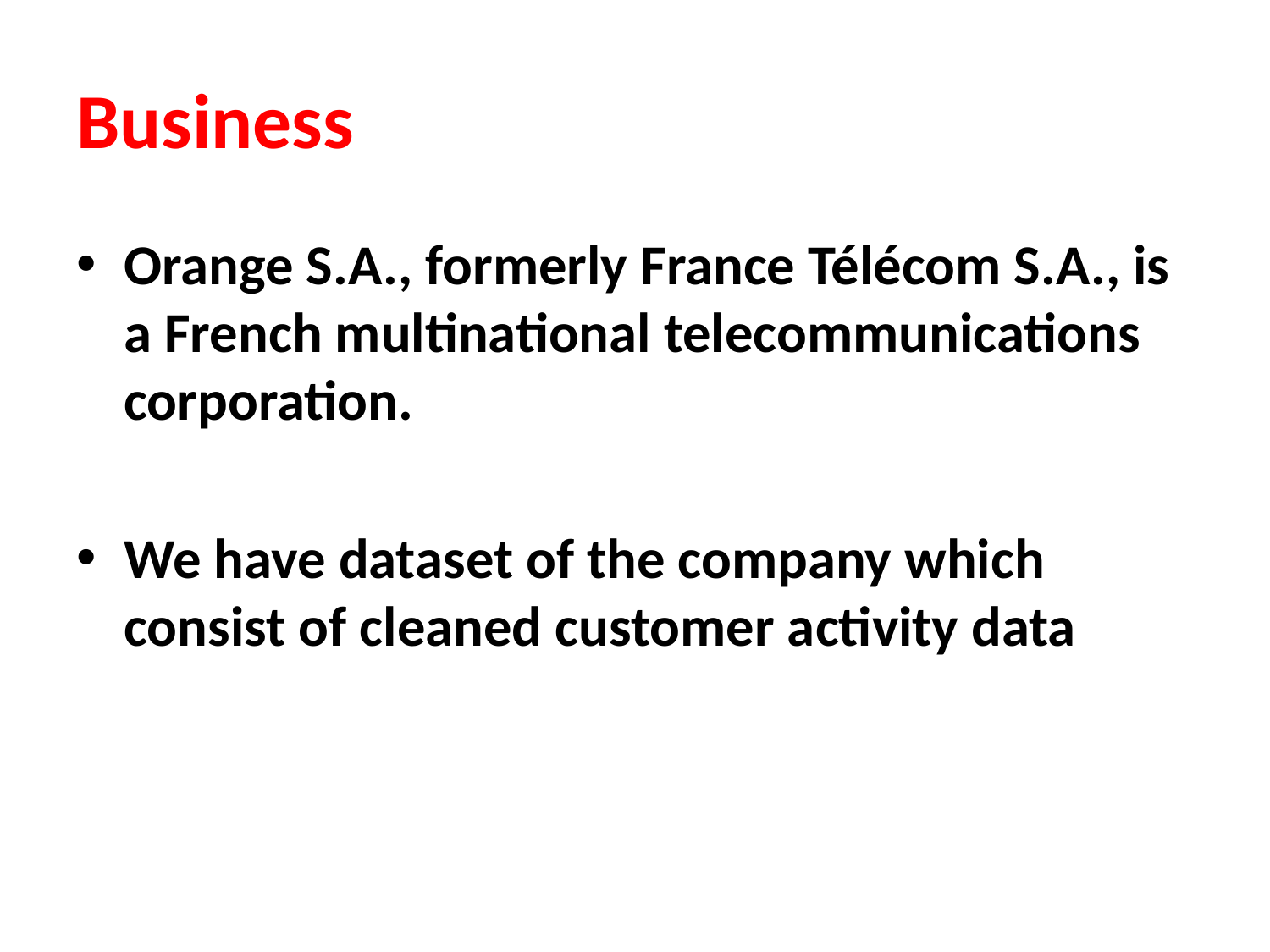

# Business
Orange S.A., formerly France Télécom S.A., is a French multinational telecommunications corporation.

We have dataset of the company which consist of cleaned customer activity data